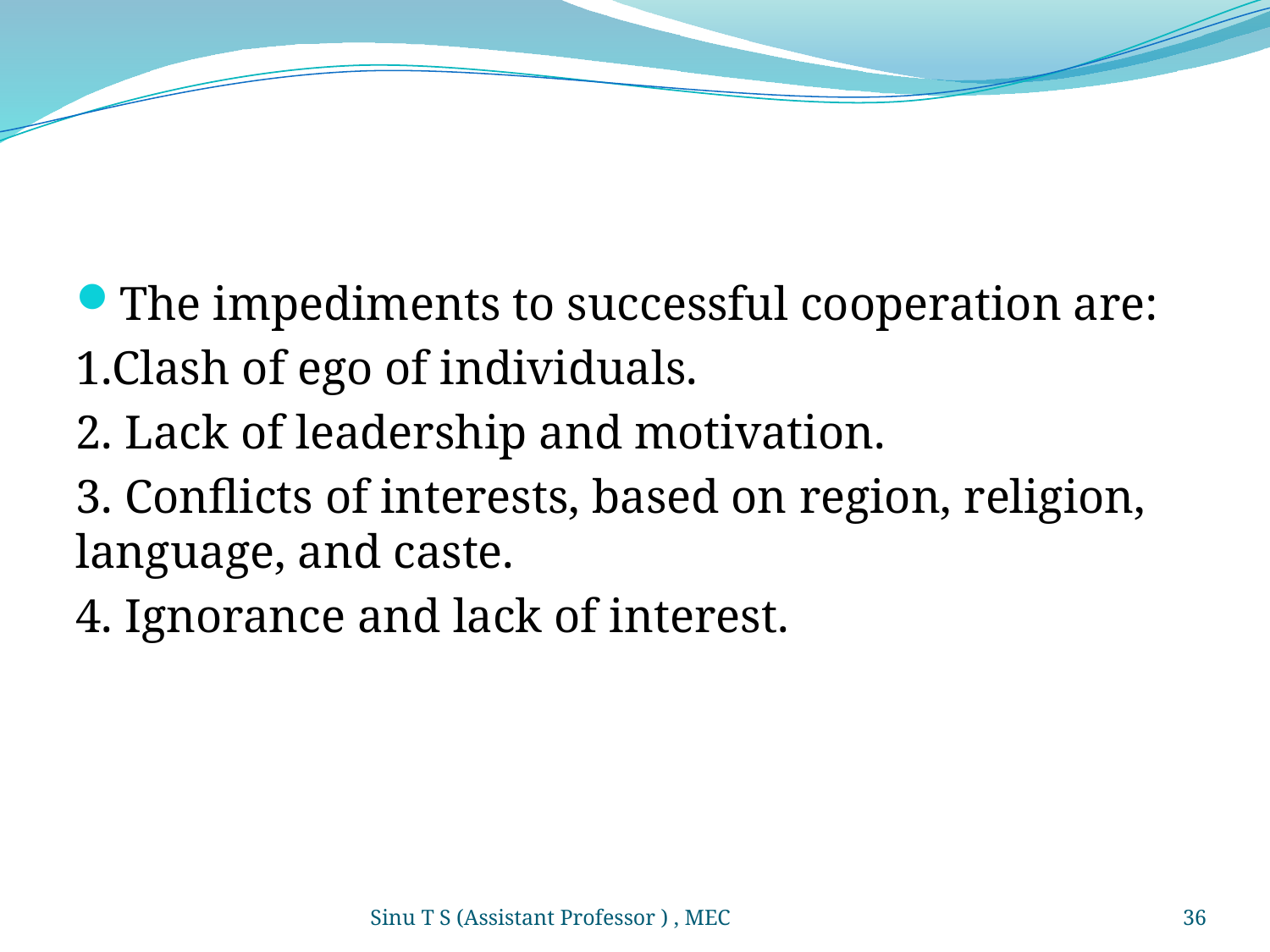

The impediments to successful cooperation are:
1.Clash of ego of individuals.
2. Lack of leadership and motivation.
3. Conflicts of interests, based on region, religion, language, and caste.
4. Ignorance and lack of interest.
Sinu T S (Assistant Professor ) , MEC
36